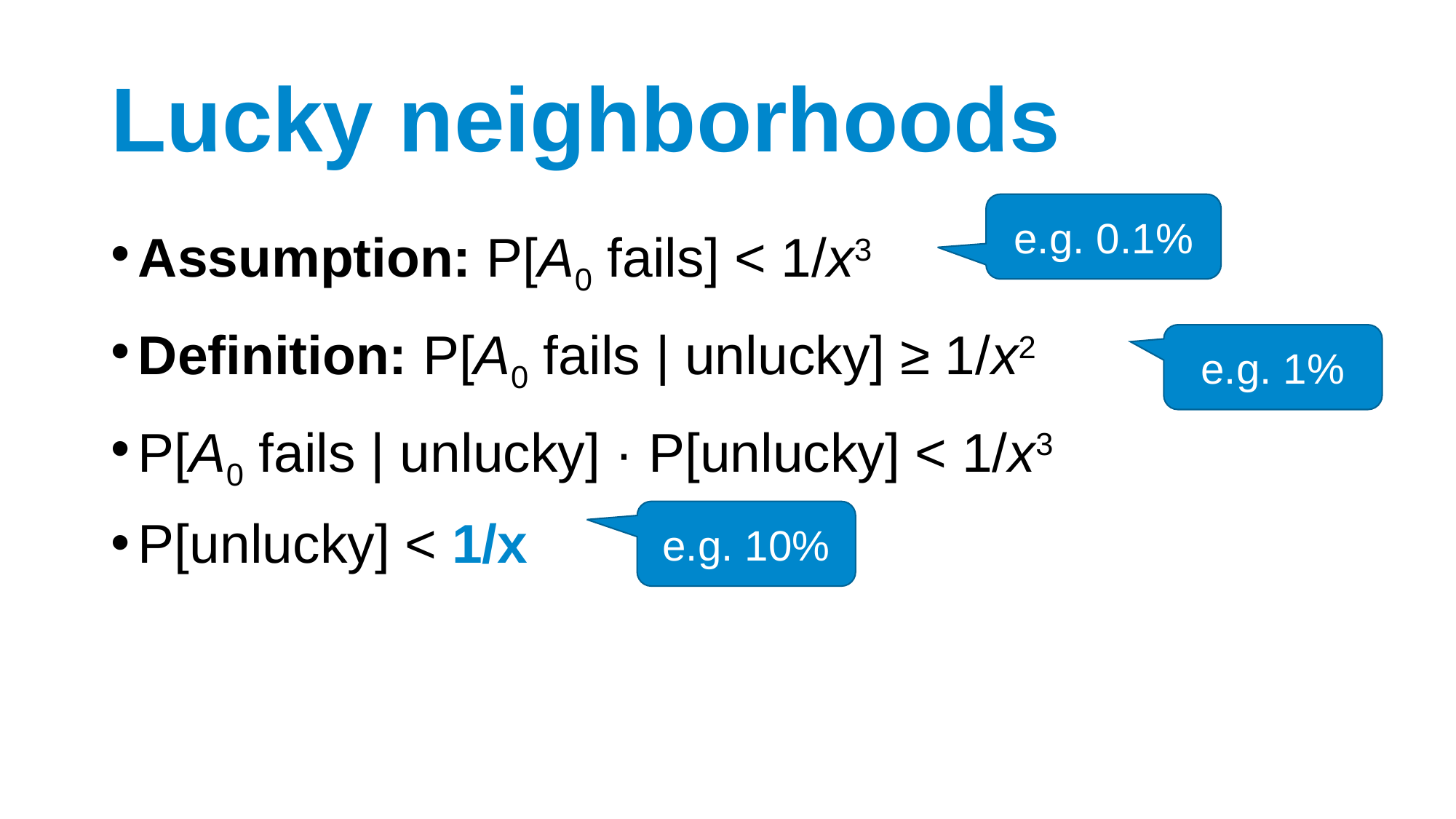

# Lucky neighborhoods
e.g. 0.1%
Assumption: P[A0 fails] < 1/x3
Definition: P[A0 fails | unlucky] ≥ 1/x2
P[A0 fails | unlucky] · P[unlucky] < 1/x3
P[unlucky] < 1/x
e.g. 1%
e.g. 10%